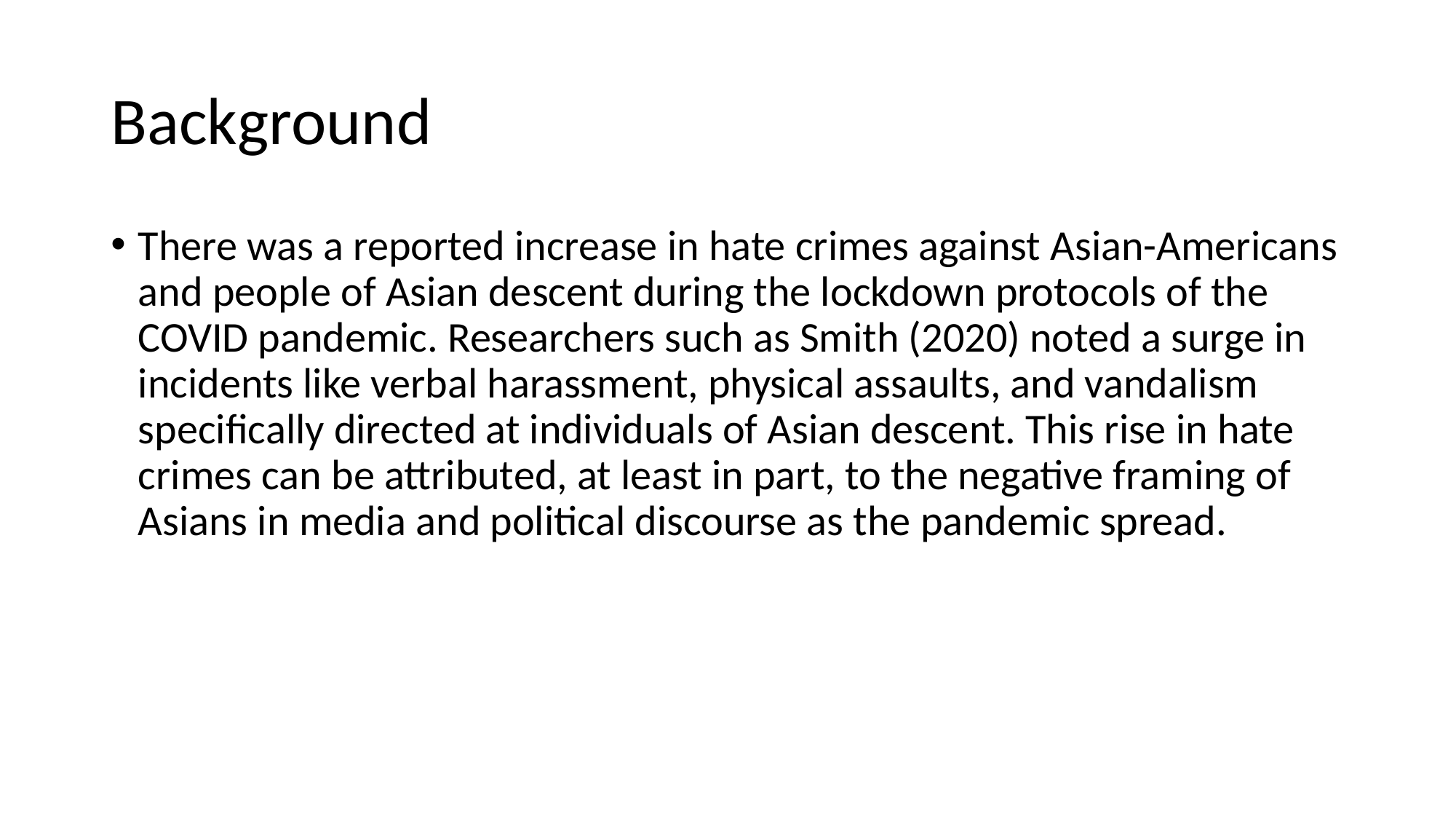

# Background
There was a reported increase in hate crimes against Asian-Americans and people of Asian descent during the lockdown protocols of the COVID pandemic. Researchers such as Smith (2020) noted a surge in incidents like verbal harassment, physical assaults, and vandalism specifically directed at individuals of Asian descent. This rise in hate crimes can be attributed, at least in part, to the negative framing of Asians in media and political discourse as the pandemic spread.